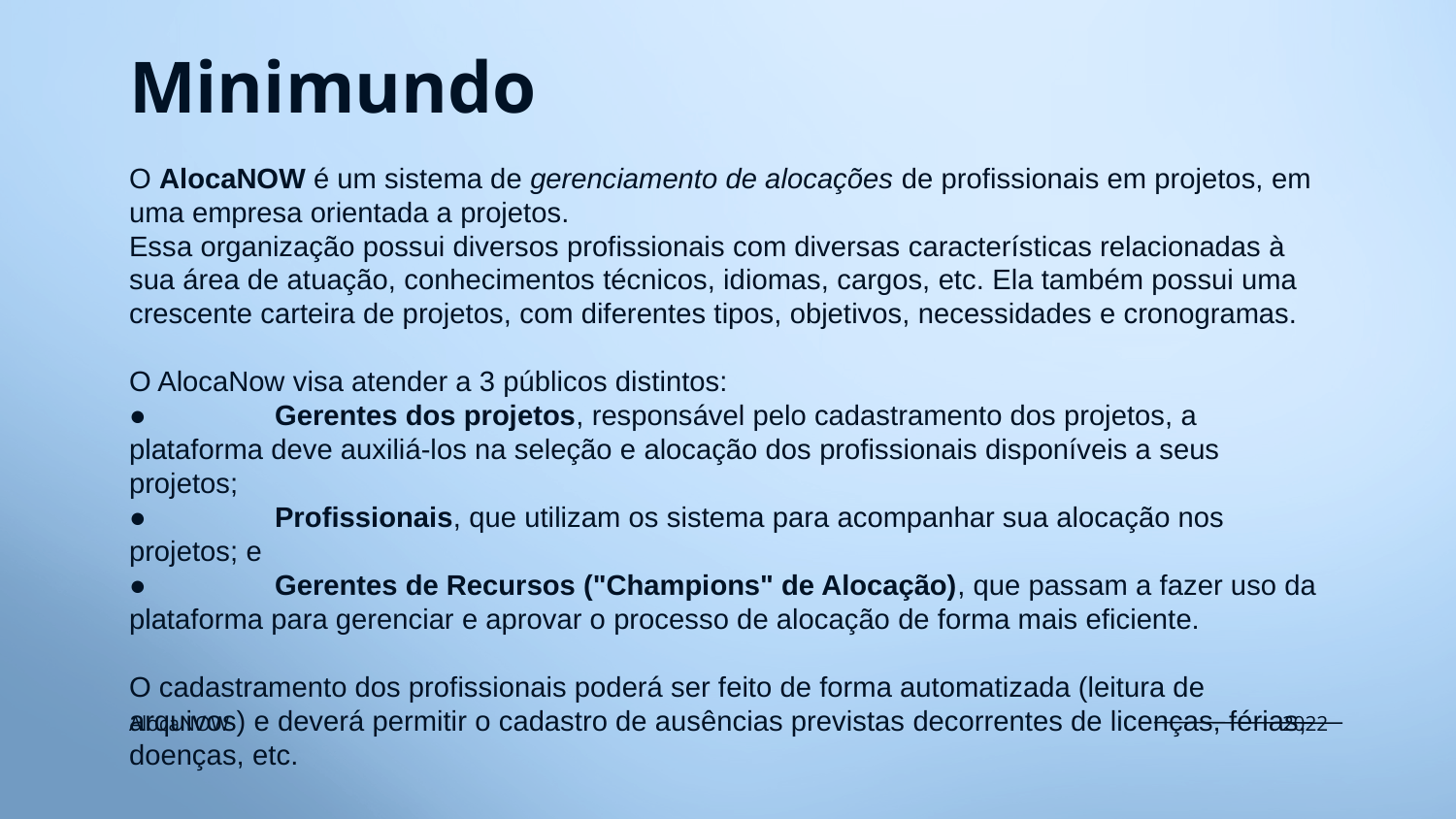

# Minimundo
O AlocaNOW é um sistema de gerenciamento de alocações de profissionais em projetos, em uma empresa orientada a projetos.
Essa organização possui diversos profissionais com diversas características relacionadas à sua área de atuação, conhecimentos técnicos, idiomas, cargos, etc. Ela também possui uma crescente carteira de projetos, com diferentes tipos, objetivos, necessidades e cronogramas.

O AlocaNow visa atender a 3 públicos distintos:
● 	Gerentes dos projetos, responsável pelo cadastramento dos projetos, a plataforma deve auxiliá-los na seleção e alocação dos profissionais disponíveis a seus projetos;
● 	Profissionais, que utilizam os sistema para acompanhar sua alocação nos projetos; e
● 	Gerentes de Recursos ("Champions" de Alocação), que passam a fazer uso da plataforma para gerenciar e aprovar o processo de alocação de forma mais eficiente.

O cadastramento dos profissionais poderá ser feito de forma automatizada (leitura de arquivos) e deverá permitir o cadastro de ausências previstas decorrentes de licenças, férias, doenças, etc.
2022
AlocaNOW